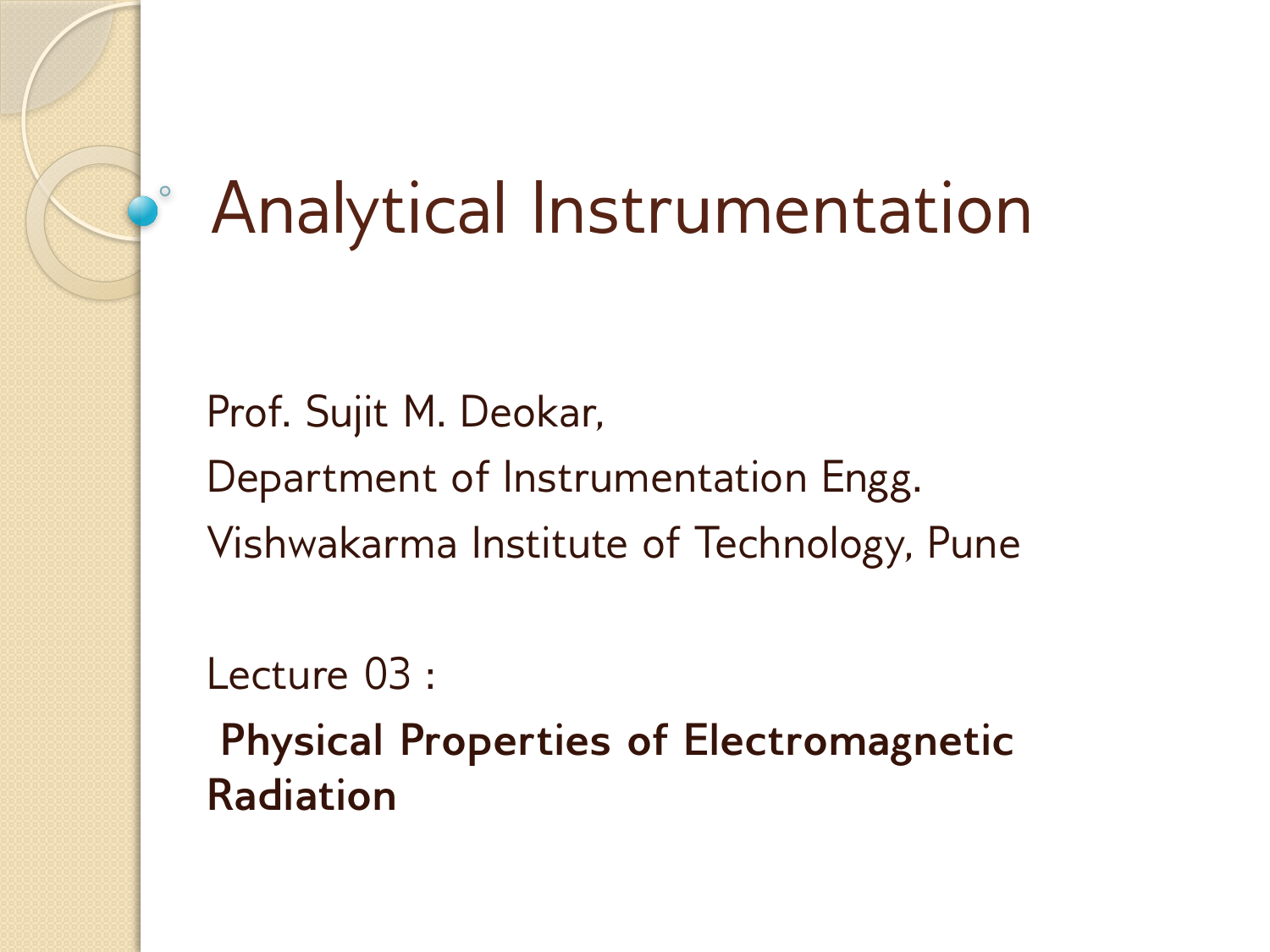

# Analytical Instrumentation
Prof. Sujit M. Deokar,
Department of Instrumentation Engg.
Vishwakarma Institute of Technology, Pune

Lecture 03 :
 Physical Properties of Electromagnetic Radiation